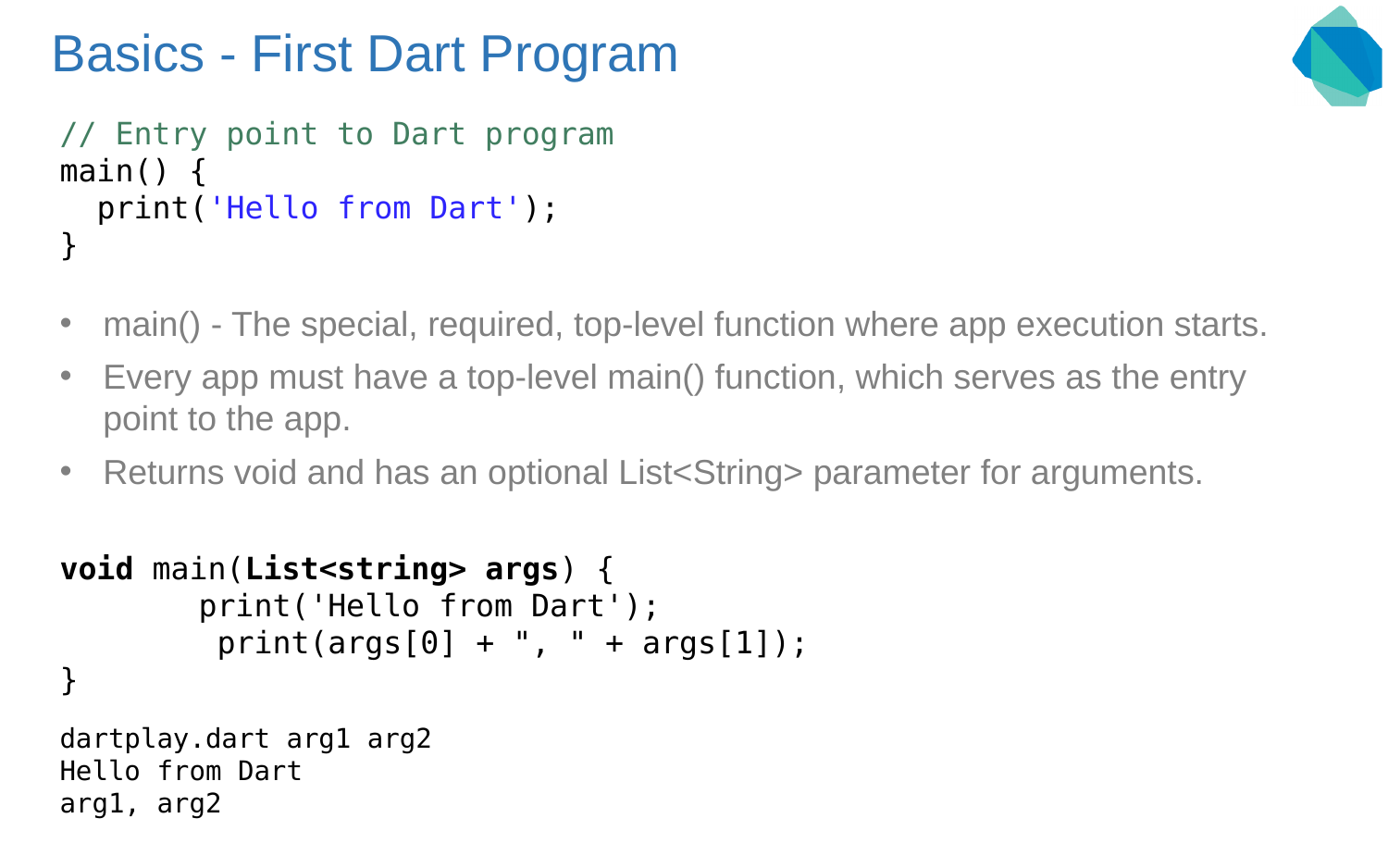

# Basics - First Dart Program
// Entry point to Dart program
main() {
  print('Hello from Dart');
}

main() - The special, required, top-level function where app execution starts.
Every app must have a top-level main() function, which serves as the entry point to the app.
Returns void and has an optional List<String> parameter for arguments.

void main(List<string> args) {
	print('Hello from Dart');
	 print(args[0] + ", " + args[1]);
}

dartplay.dart arg1 arg2
Hello from Dart
arg1, arg2